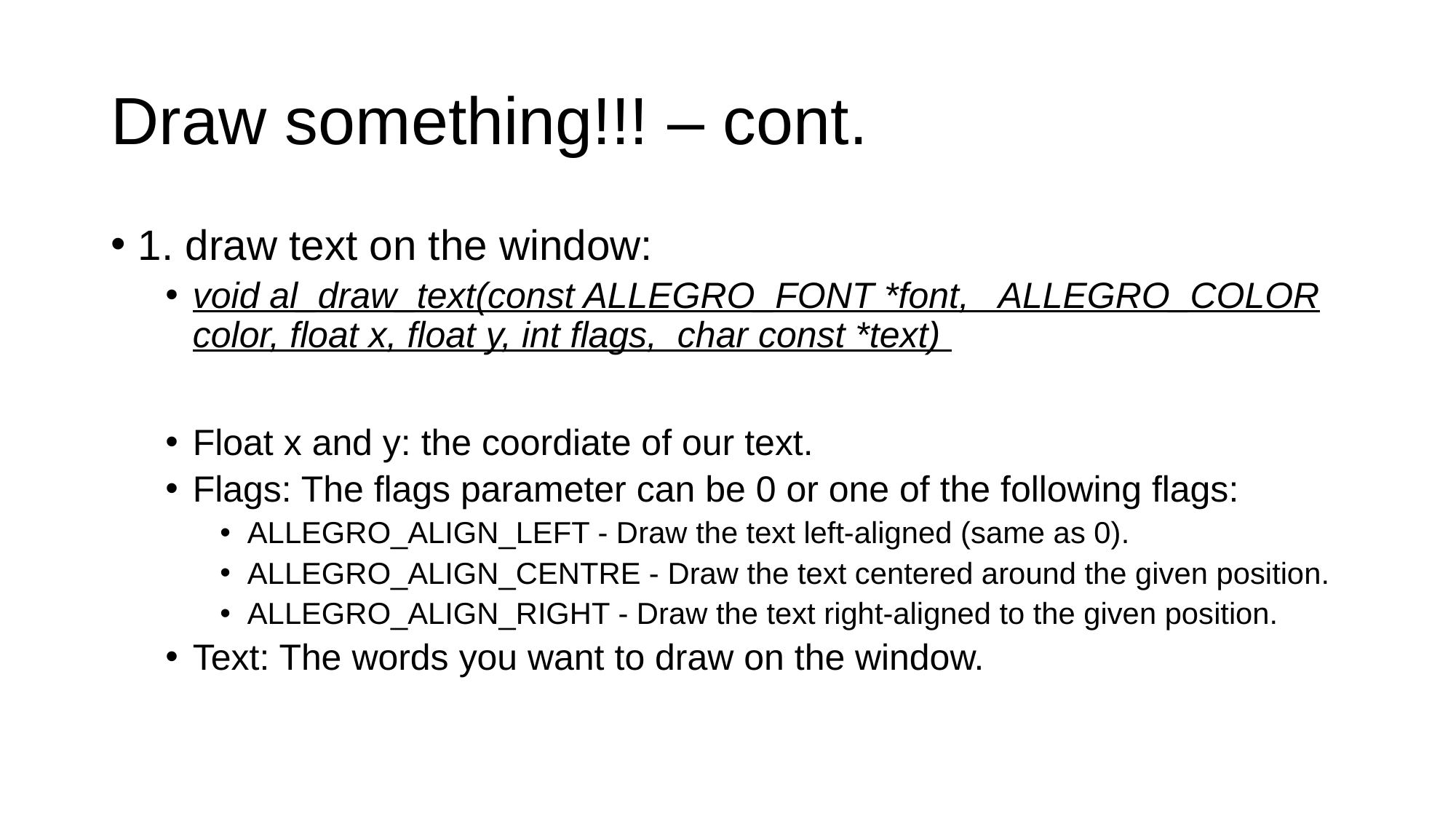

# Draw something!!! – cont.
1. draw text on the window:
void al_draw_text(const ALLEGRO_FONT *font,   ALLEGRO_COLOR color, float x, float y, int flags,  char const *text)

Float x and y: the coordiate of our text.
Flags: The flags parameter can be 0 or one of the following flags:
ALLEGRO_ALIGN_LEFT - Draw the text left-aligned (same as 0).
ALLEGRO_ALIGN_CENTRE - Draw the text centered around the given position.
ALLEGRO_ALIGN_RIGHT - Draw the text right-aligned to the given position.
Text: The words you want to draw on the window.